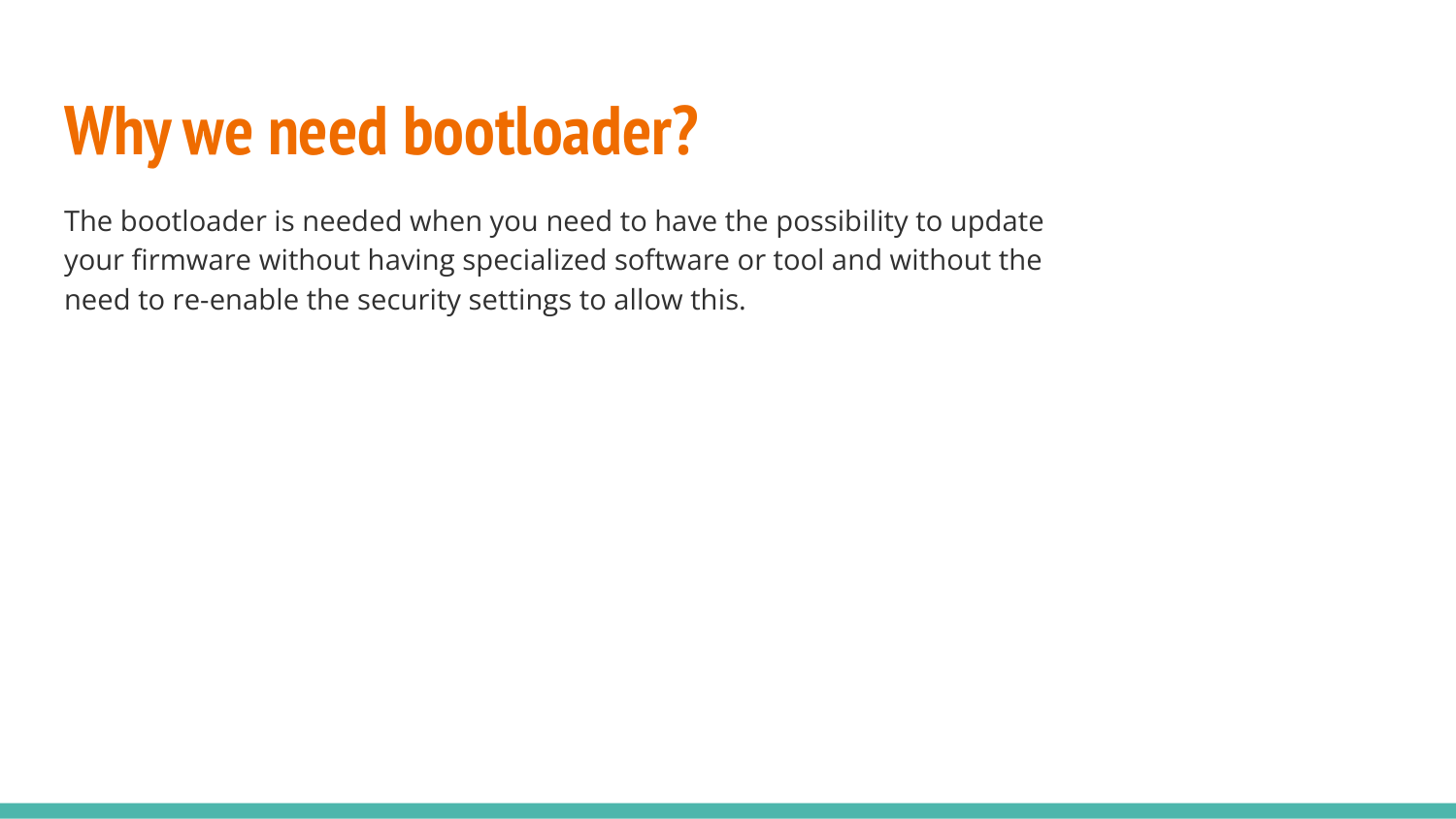

# Why we need bootloader?
The bootloader is needed when you need to have the possibility to update your firmware without having specialized software or tool and without the need to re-enable the security settings to allow this.